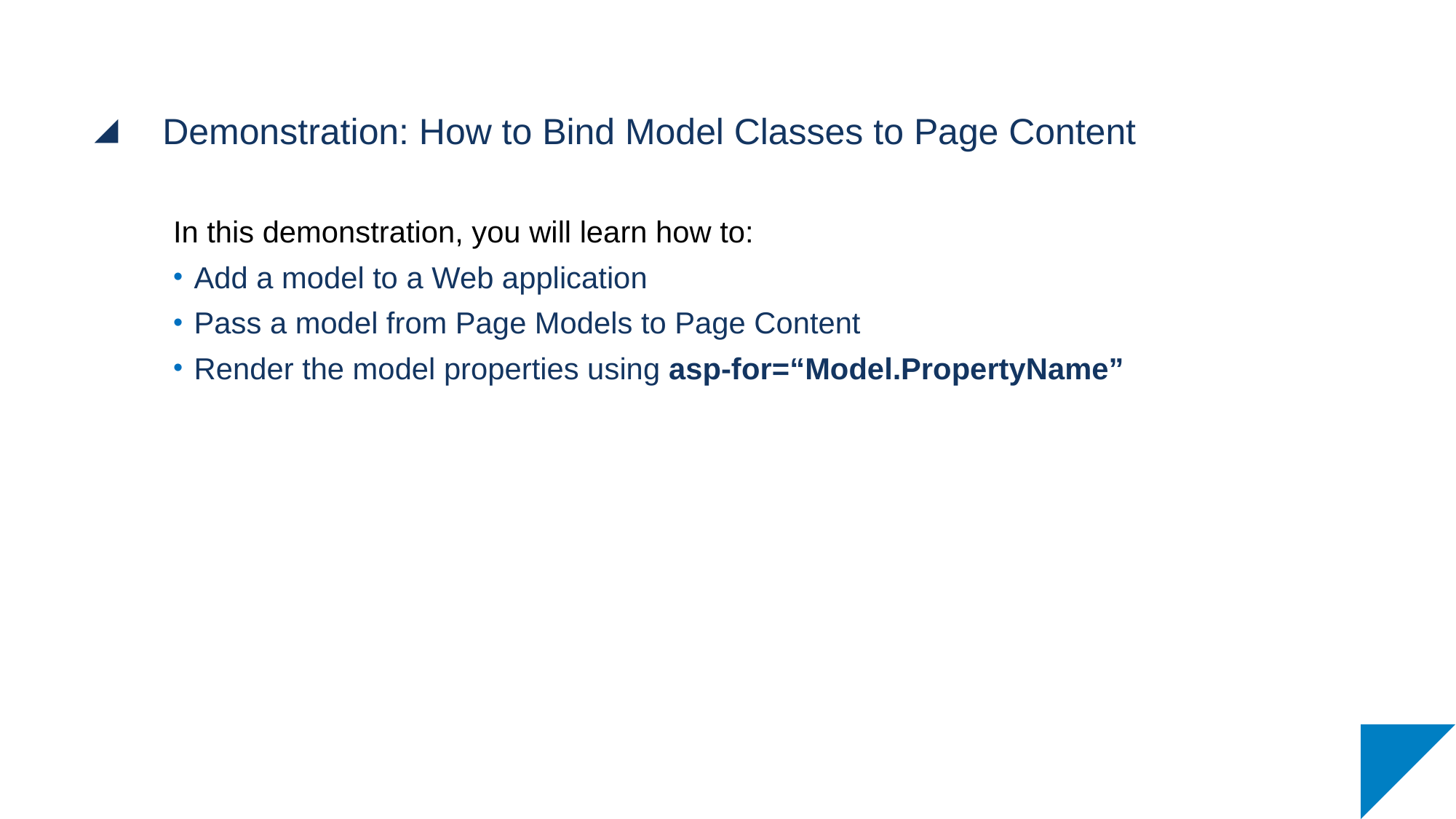

# Demonstration: How to Bind Model Classes to Page Content
In this demonstration, you will learn how to:
Add a model to a Web application
Pass a model from Page Models to Page Content
Render the model properties using asp-for=“Model.PropertyName”